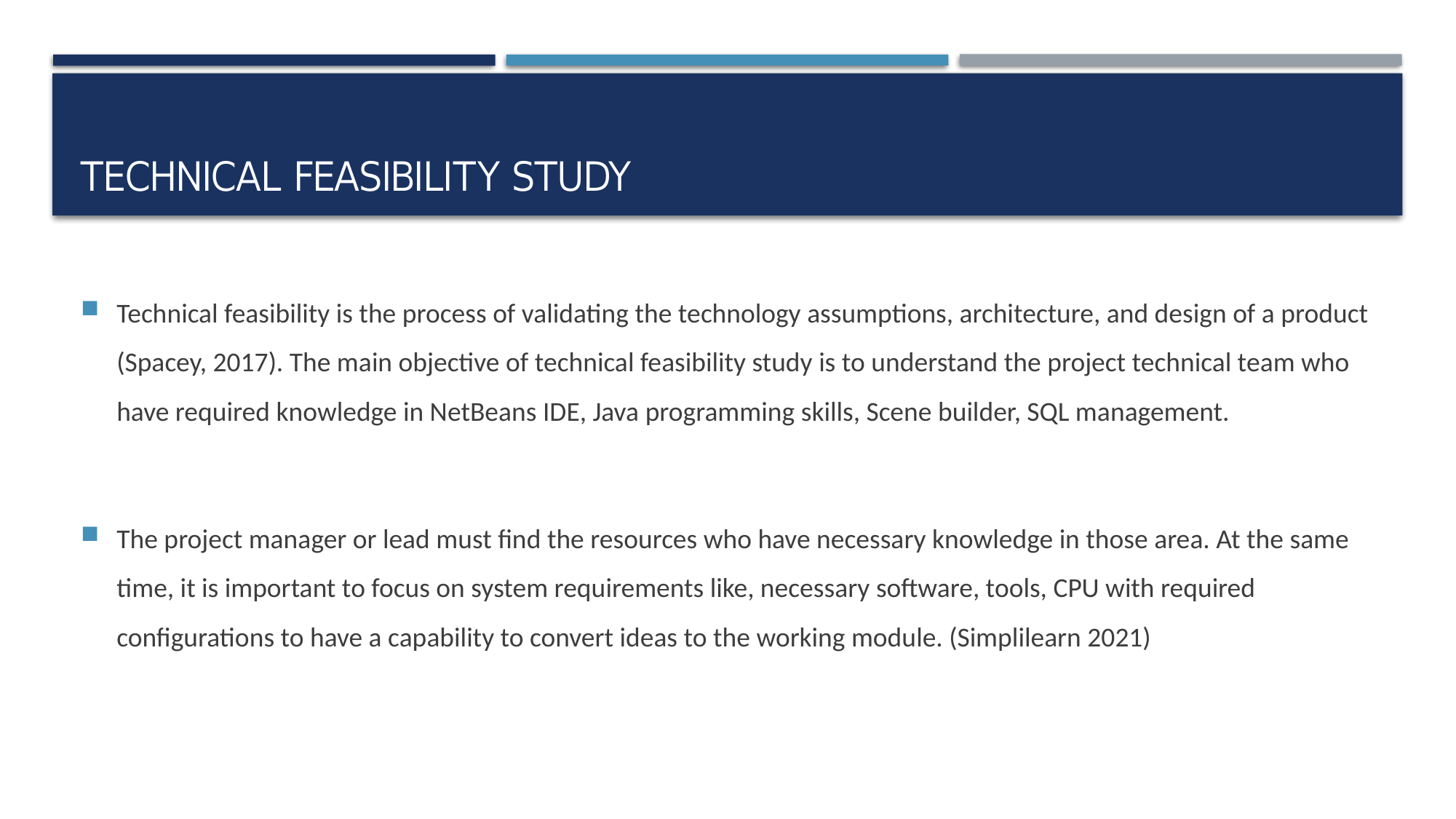

# TECHNICAL FEASIBILITY STUDY
Technical feasibility is the process of validating the technology assumptions, architecture, and design of a product (Spacey, 2017). The main objective of technical feasibility study is to understand the project technical team who have required knowledge in NetBeans IDE, Java programming skills, Scene builder, SQL management.

The project manager or lead must find the resources who have necessary knowledge in those area. At the same time, it is important to focus on system requirements like, necessary software, tools, CPU with required configurations to have a capability to convert ideas to the working module. (Simplilearn 2021)